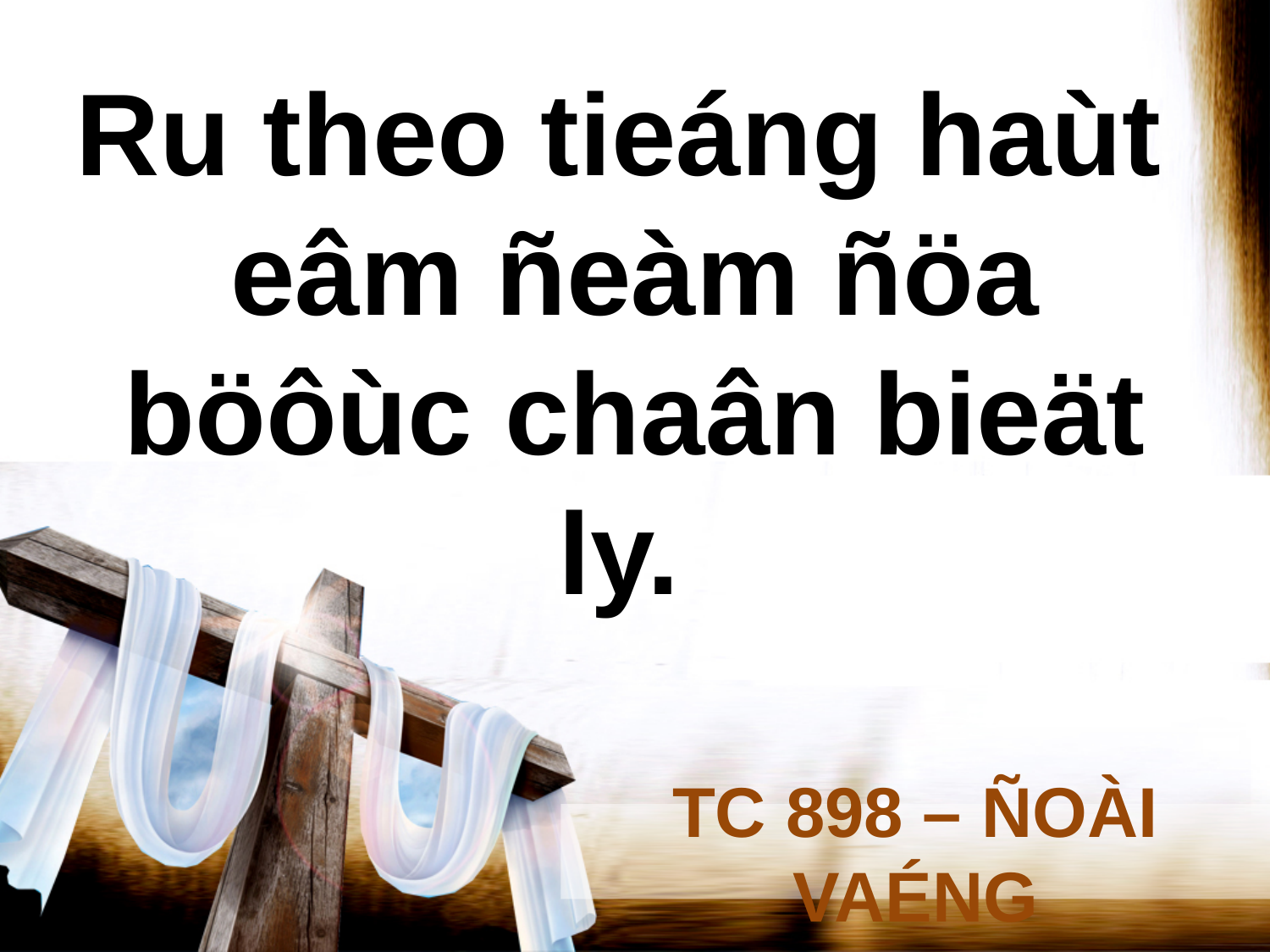

Ru theo tieáng haùt
eâm ñeàm ñöa böôùc chaân bieät ly.
TC 898 – ÑOÀI VAÉNG